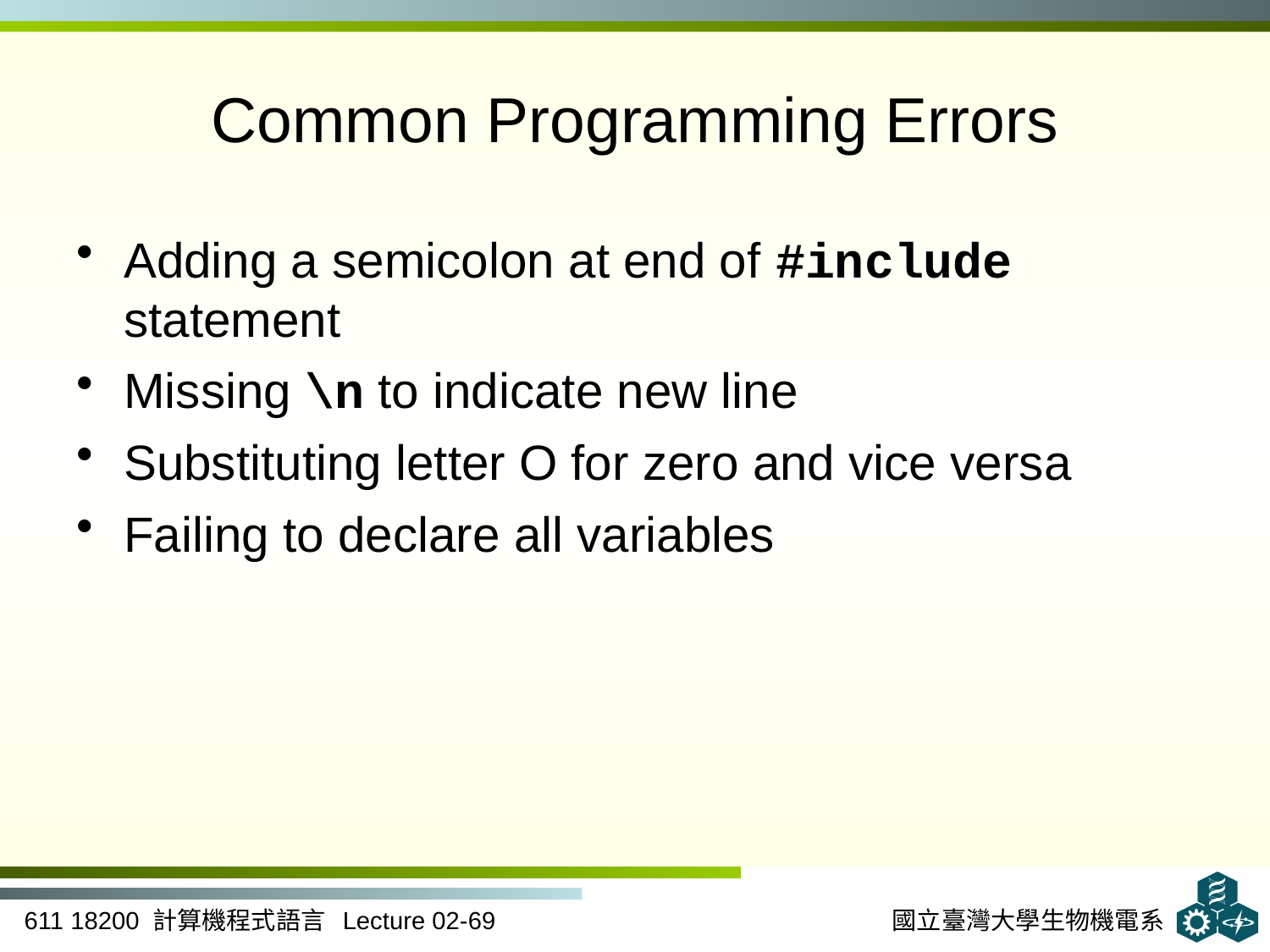

# Common Programming Errors
Adding a semicolon at end of #include statement
Missing \n to indicate new line
Substituting letter O for zero and vice versa
Failing to declare all variables